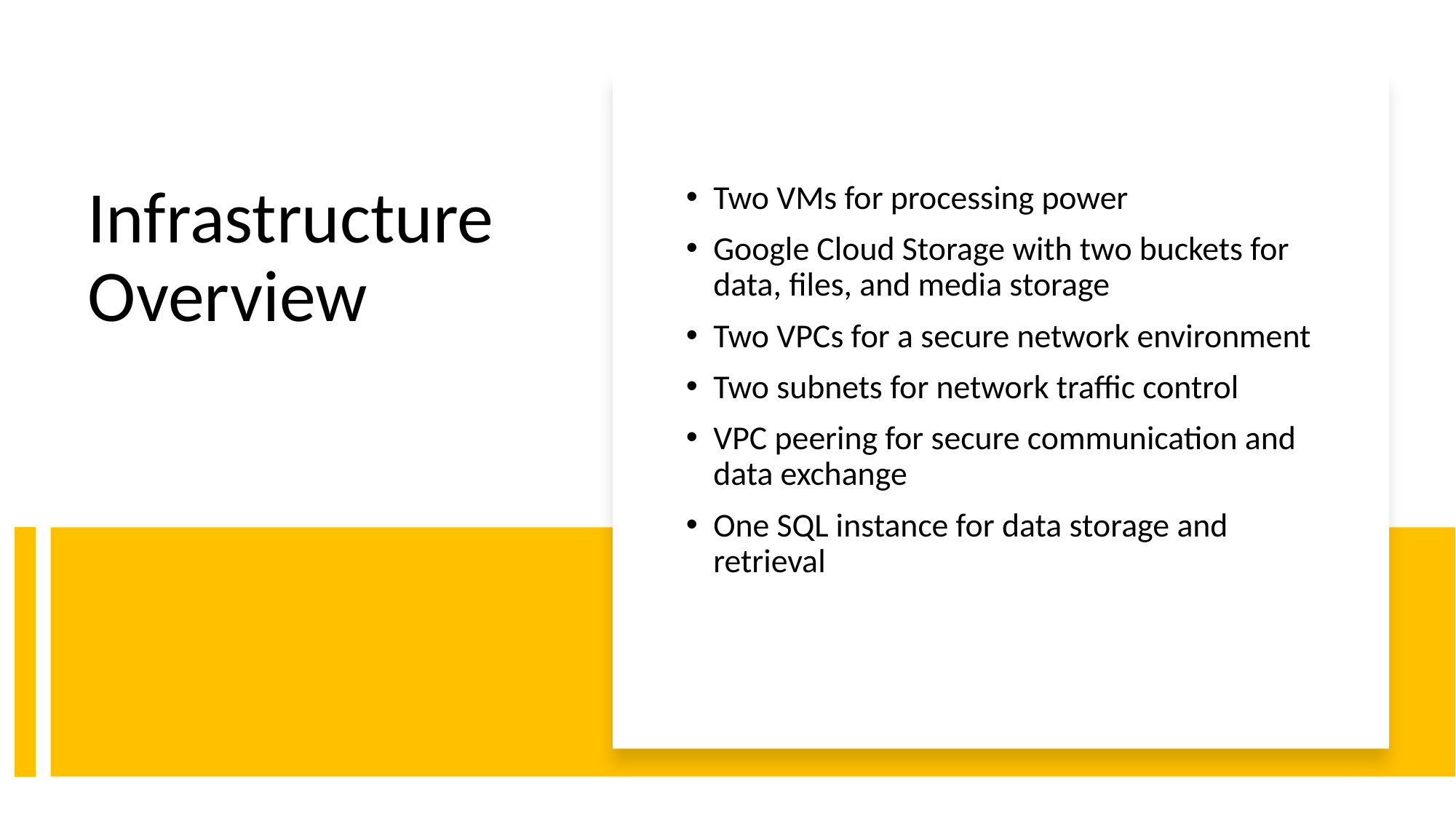

Two VMs for processing power
Google Cloud Storage with two buckets for data, files, and media storage
Two VPCs for a secure network environment
Two subnets for network traffic control
VPC peering for secure communication and data exchange
One SQL instance for data storage and retrieval
# Infrastructure Overview